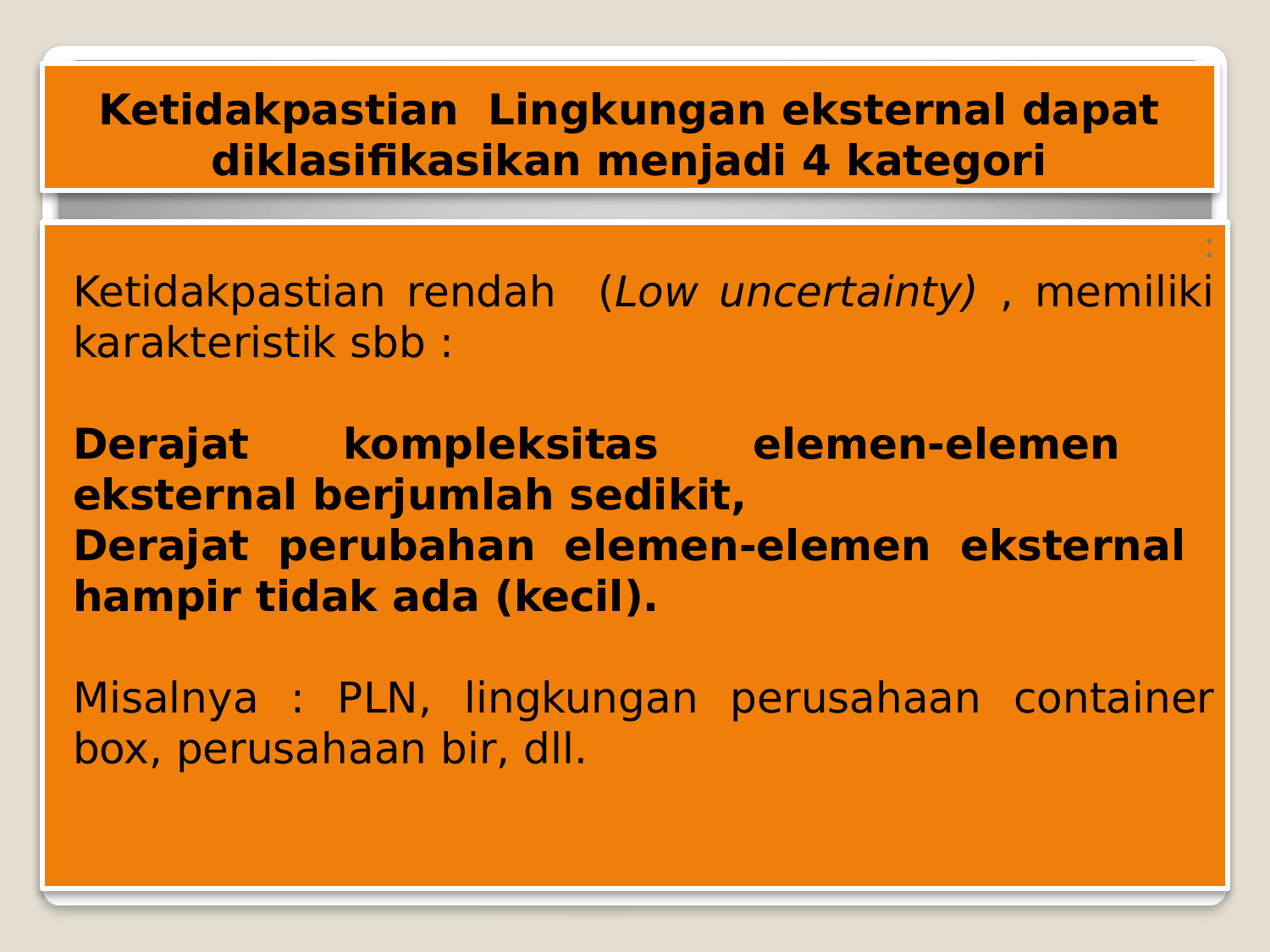

# Ketidakpastian  Lingkungan eksternal dapat diklasifikasikan menjadi 4 kategori
:
Ketidakpastian rendah  (Low uncertainty) , memiliki karakteristik sbb :

Derajat kompleksitas elemen-elemen  eksternal berjumlah sedikit,
Derajat perubahan elemen-elemen eksternal  hampir tidak ada (kecil).

Misalnya : PLN, lingkungan perusahaan container box, perusahaan bir, dll.